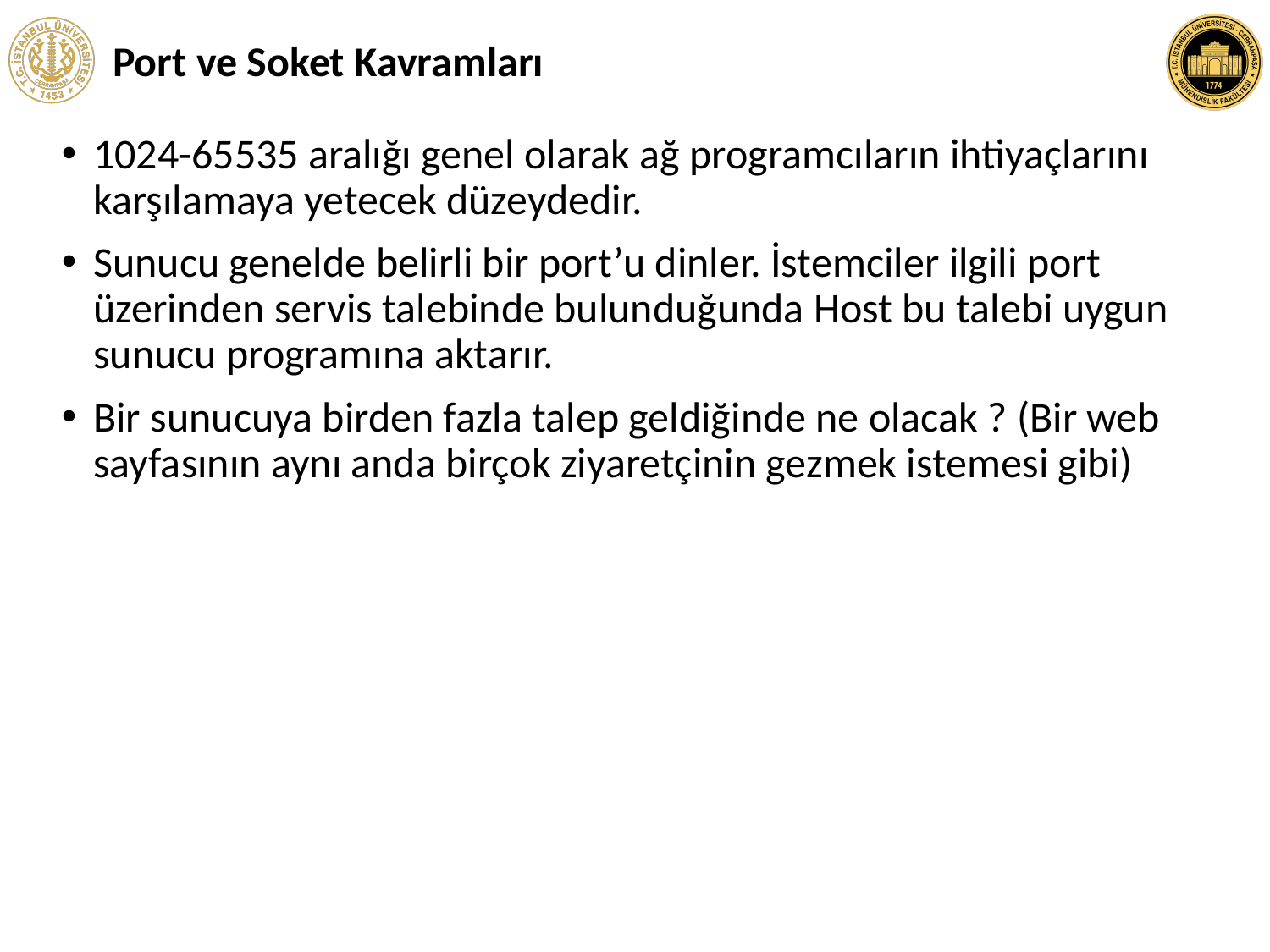

# Port ve Soket Kavramları
1024-65535 aralığı genel olarak ağ programcıların ihtiyaçlarını karşılamaya yetecek düzeydedir.
Sunucu genelde belirli bir port’u dinler. İstemciler ilgili port üzerinden servis talebinde bulunduğunda Host bu talebi uygun sunucu programına aktarır.
Bir sunucuya birden fazla talep geldiğinde ne olacak ? (Bir web sayfasının aynı anda birçok ziyaretçinin gezmek istemesi gibi)